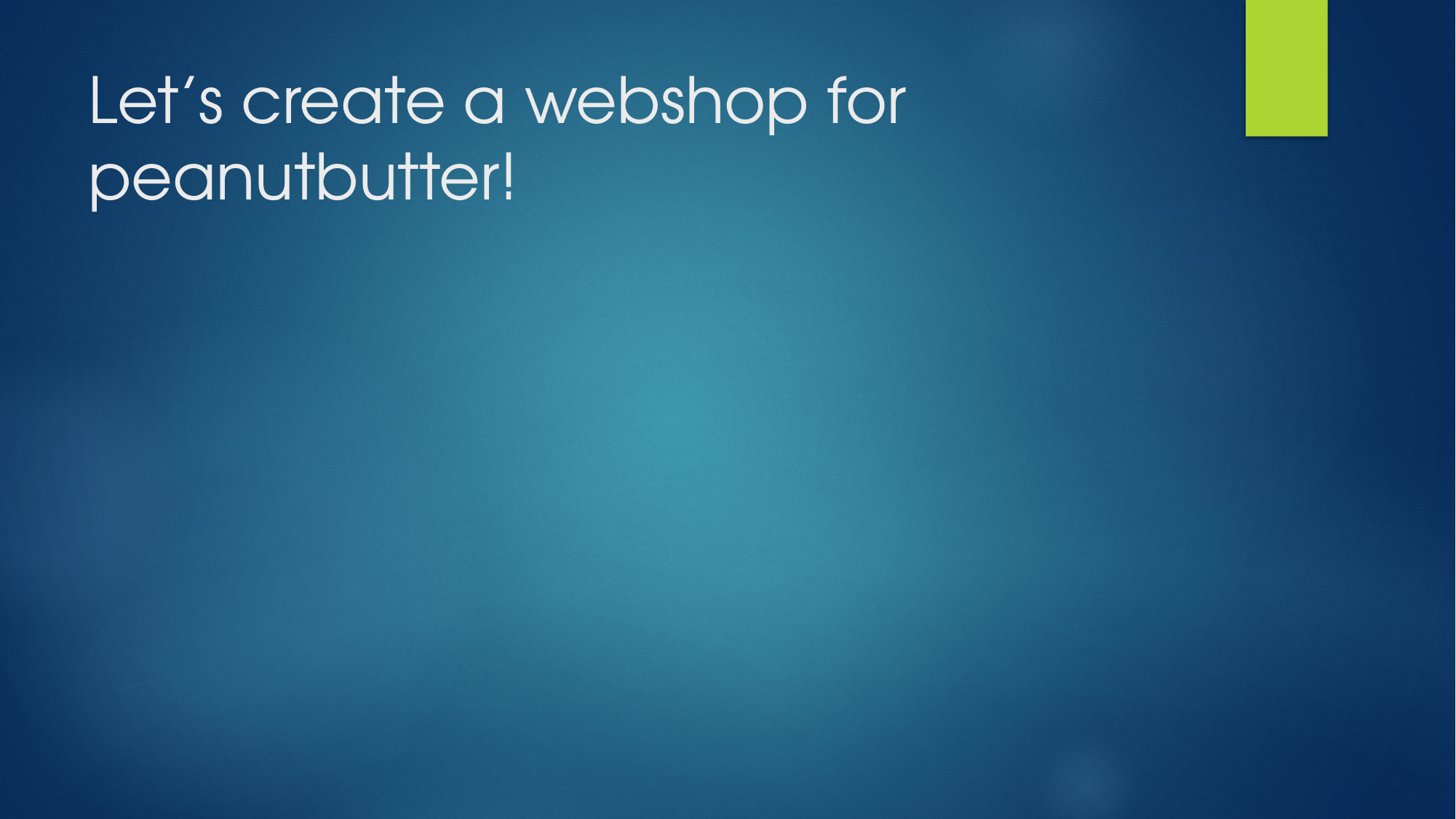

# Let’s create a webshop for peanutbutter!